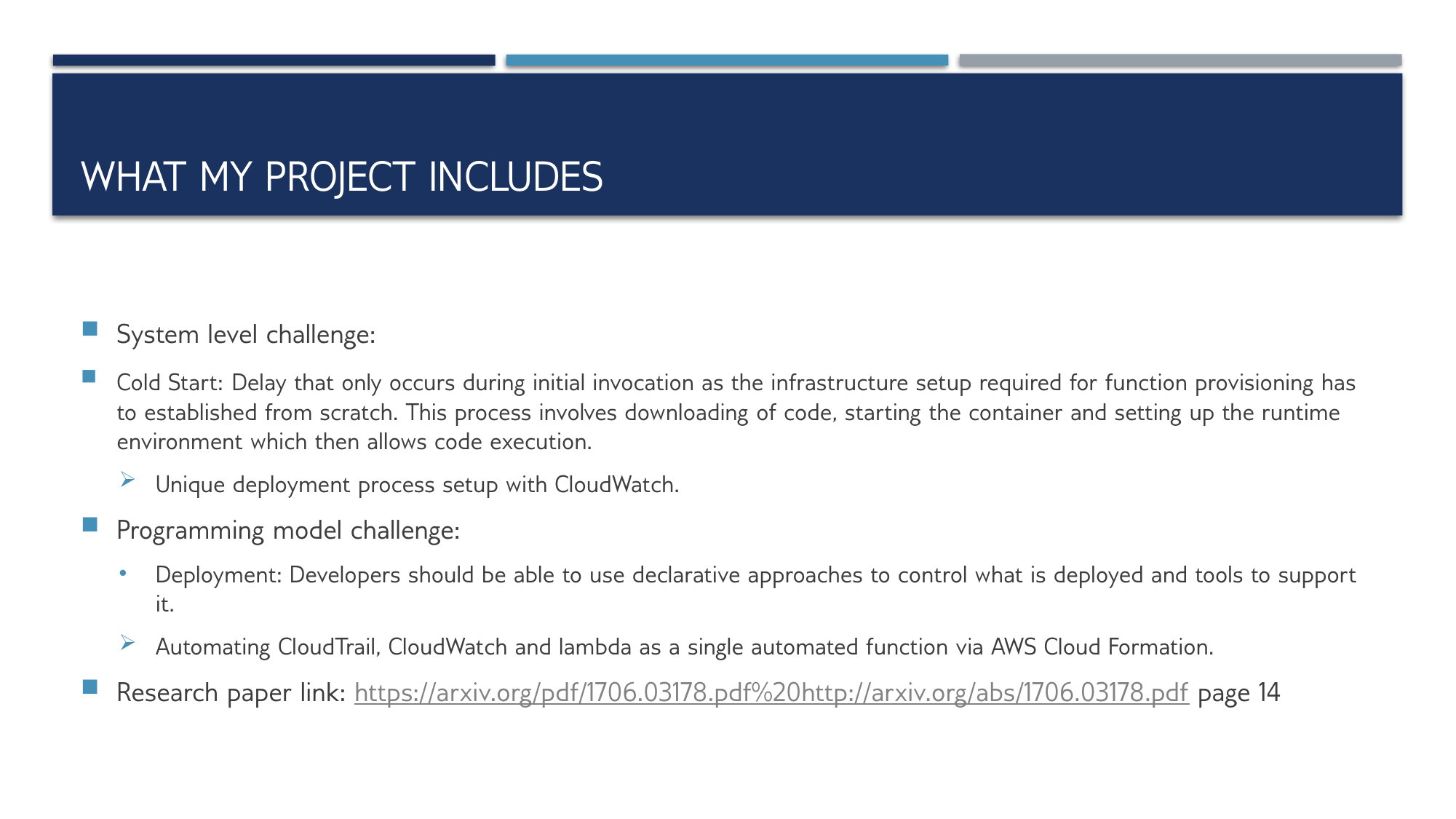

# What my project includes
System level challenge:
Cold Start: Delay that only occurs during initial invocation as the infrastructure setup required for function provisioning has to established from scratch. This process involves downloading of code, starting the container and setting up the runtime environment which then allows code execution.
Unique deployment process setup with CloudWatch.
Programming model challenge:
Deployment: Developers should be able to use declarative approaches to control what is deployed and tools to support it.
Automating CloudTrail, CloudWatch and lambda as a single automated function via AWS Cloud Formation.
Research paper link: https://arxiv.org/pdf/1706.03178.pdf%20http://arxiv.org/abs/1706.03178.pdf page 14